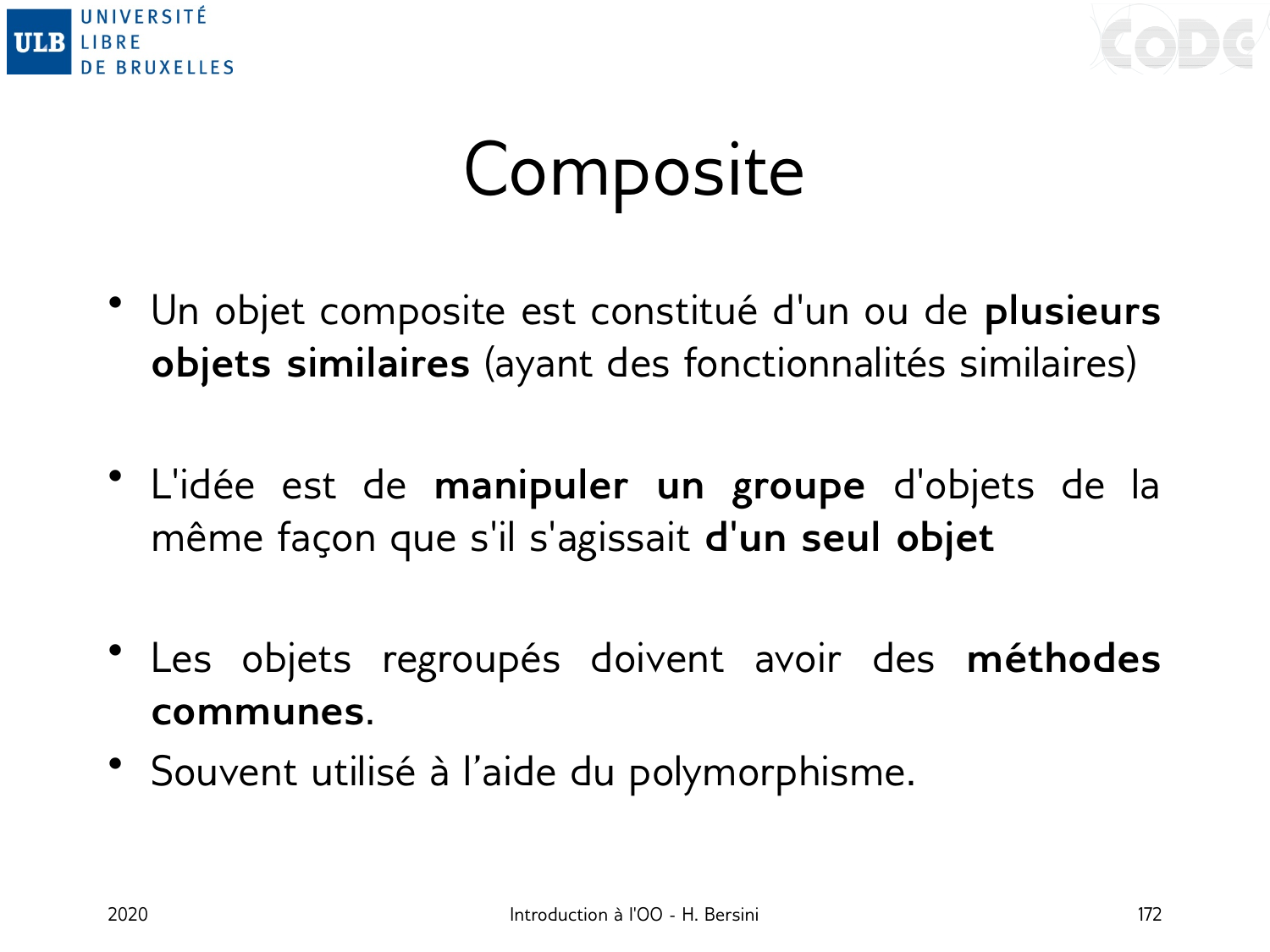

# Composite
Un objet composite est constitué d'un ou de plusieurs objets similaires (ayant des fonctionnalités similaires)

L'idée est de manipuler un groupe d'objets de la même façon que s'il s'agissait d'un seul objet

Les objets regroupés doivent avoir des méthodes communes.
Souvent utilisé à l’aide du polymorphisme.
2020
Introduction à l'OO - H. Bersini
172